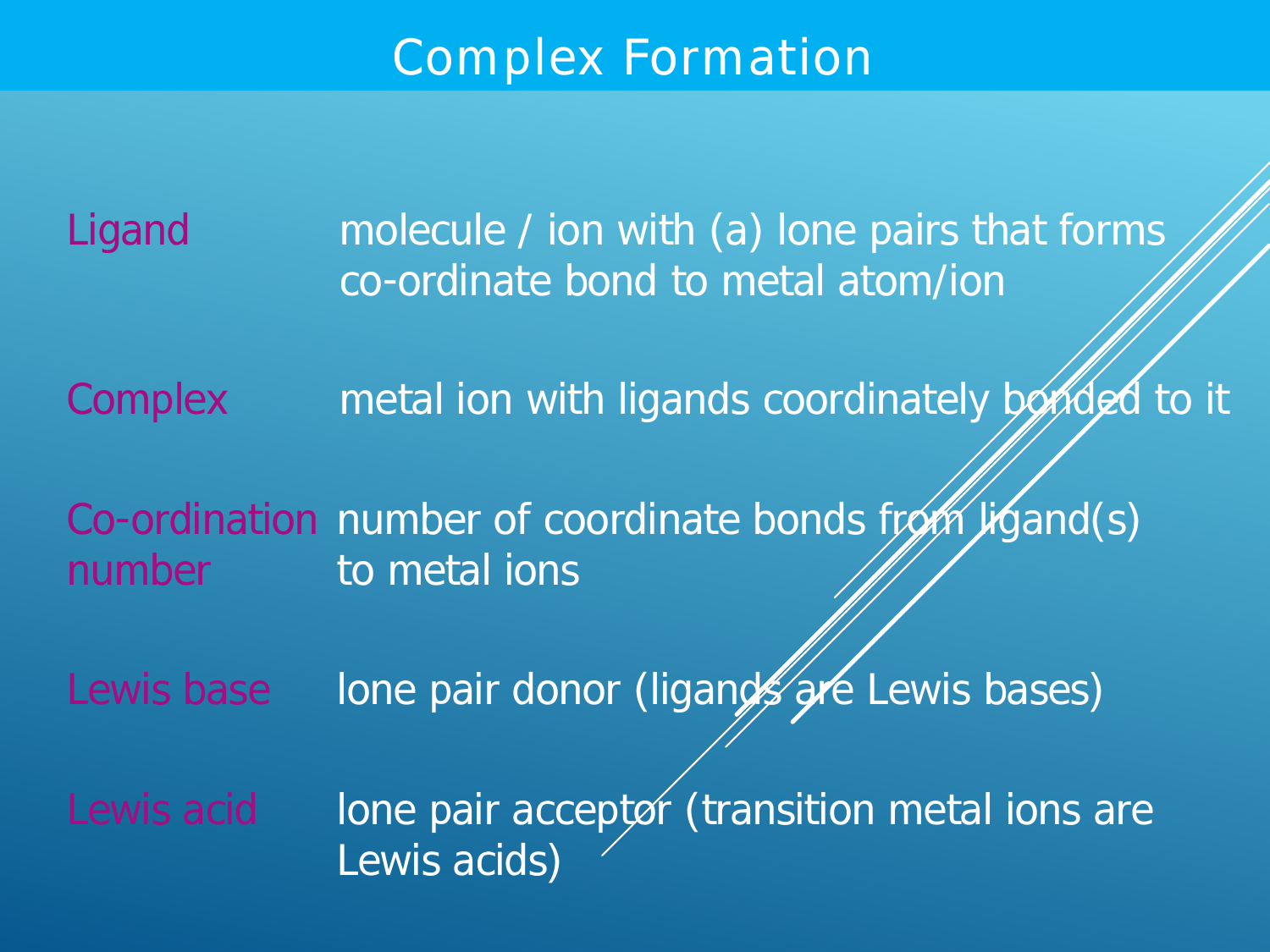

Complex Formation
Ligand   	molecule / ion with (a) lone pairs that forms co-ordinate bond to metal atom/ion
Complex   	metal ion with ligands coordinately bonded to it
Co-ordination number
number of coordinate bonds from ligand(s) to metal ions
Lewis base
lone pair donor (ligands are Lewis bases)
Lewis acid
lone pair acceptor (transition metal ions are Lewis acids)